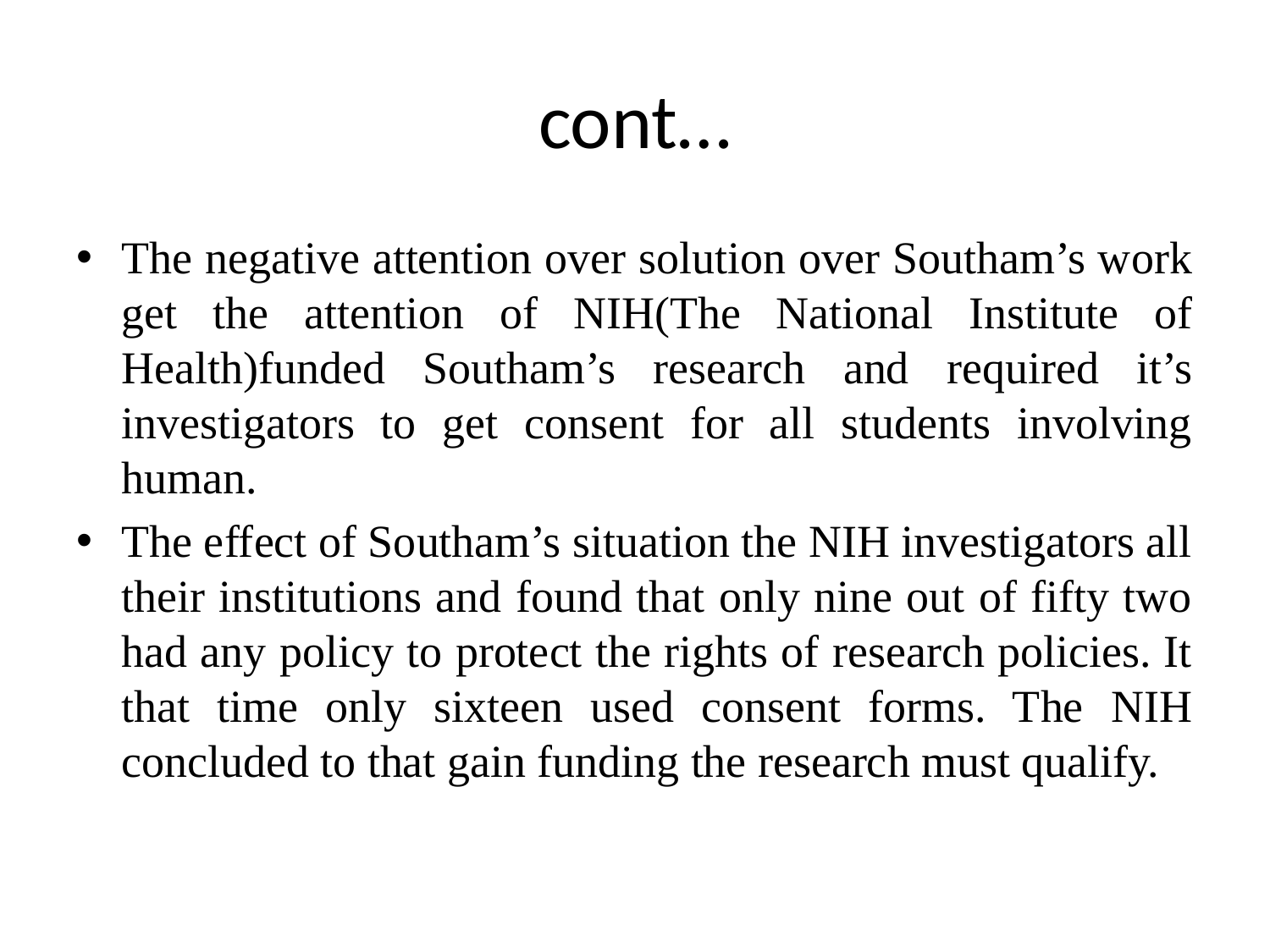

# cont…
The negative attention over solution over Southam’s work get the attention of NIH(The National Institute of Health)funded Southam’s research and required it’s investigators to get consent for all students involving human.
The effect of Southam’s situation the NIH investigators all their institutions and found that only nine out of fifty two had any policy to protect the rights of research policies. It that time only sixteen used consent forms. The NIH concluded to that gain funding the research must qualify.